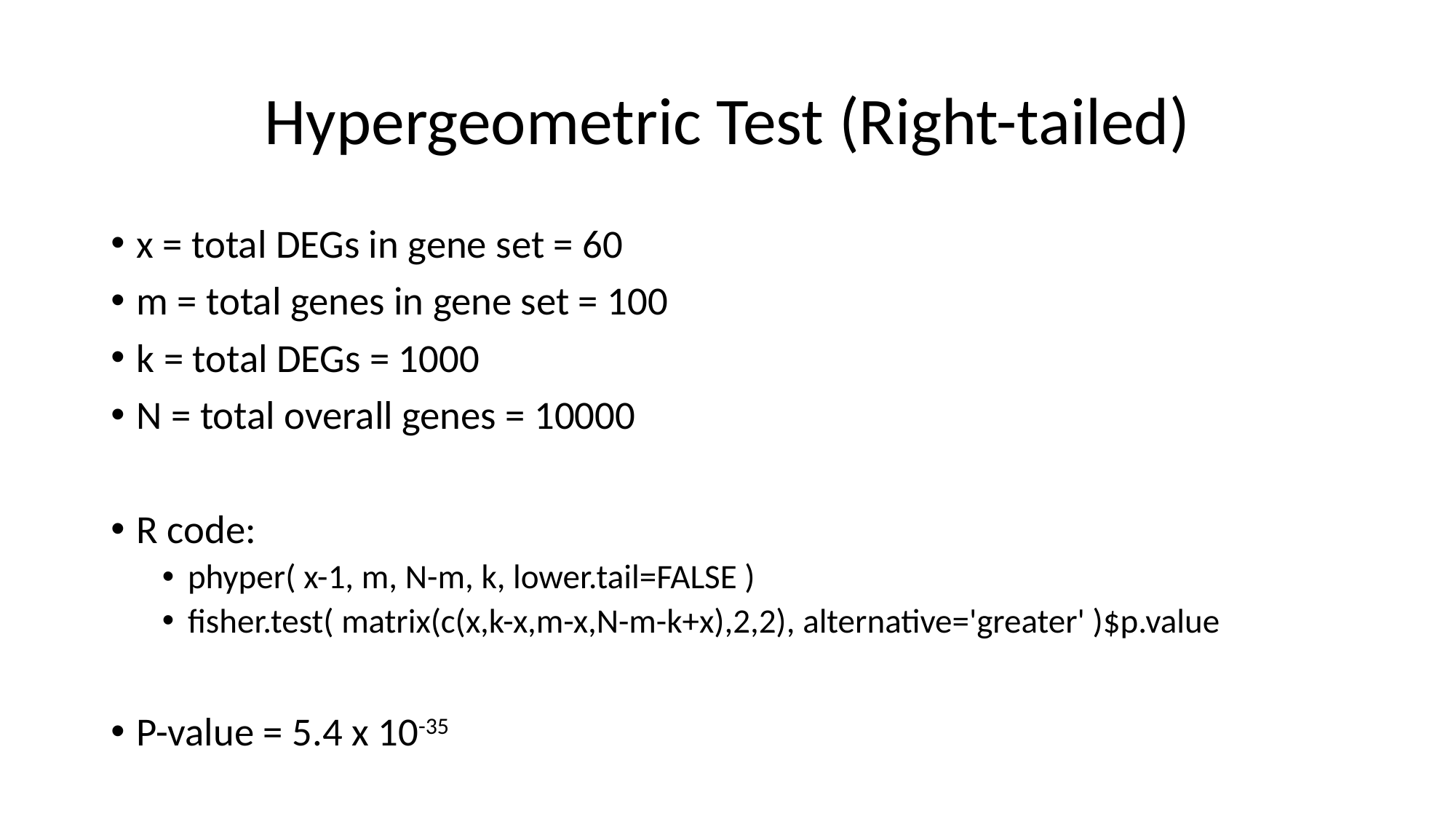

# Hypergeometric Test (Right-tailed)
x = total DEGs in gene set = 60
m = total genes in gene set = 100
k = total DEGs = 1000
N = total overall genes = 10000

R code:
phyper( x-1, m, N-m, k, lower.tail=FALSE )
fisher.test( matrix(c(x,k-x,m-x,N-m-k+x),2,2), alternative='greater' )$p.value

P-value = 5.4 x 10-35